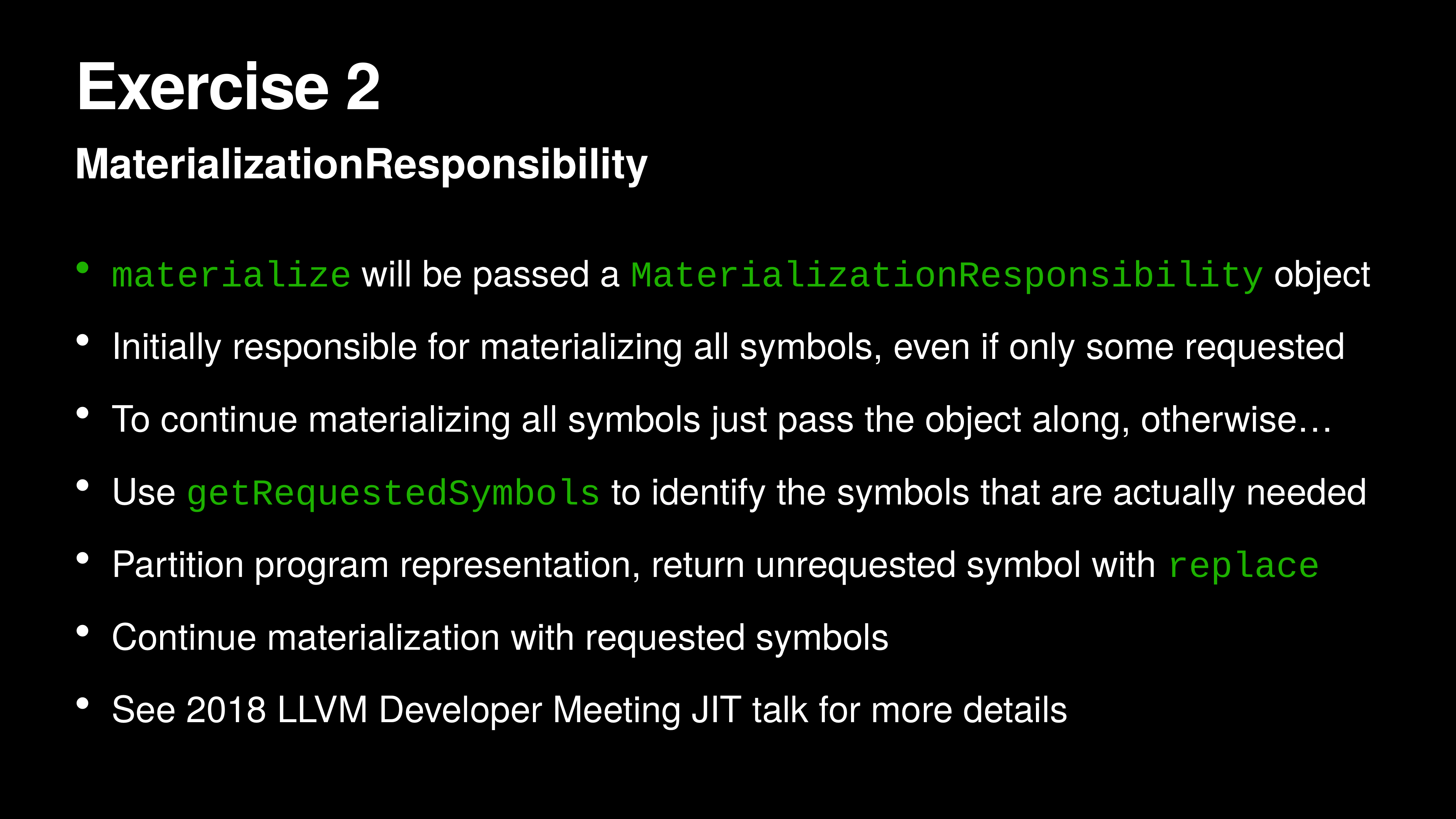

# Exercise 2
MaterializationResponsibility
materialize will be passed a MaterializationResponsibility object
Initially responsible for materializing all symbols, even if only some requested
To continue materializing all symbols just pass the object along, otherwise…
Use getRequestedSymbols to identify the symbols that are actually needed
Partition program representation, return unrequested symbol with replace
Continue materialization with requested symbols
See 2018 LLVM Developer Meeting JIT talk for more details